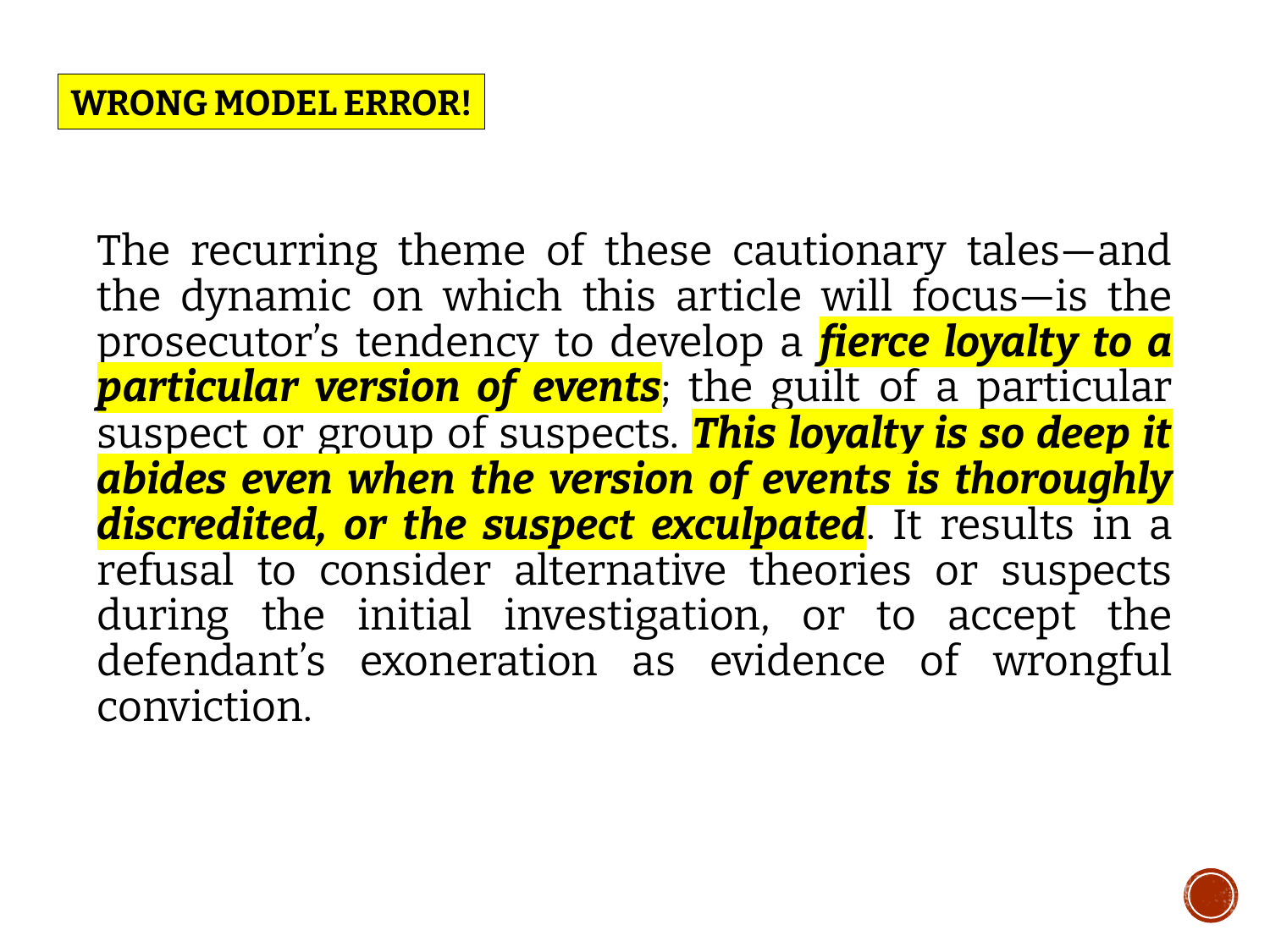

WRONG MODEL ERROR!
The recurring theme of these cautionary tales—and the dynamic on which this article will focus—is the prosecutor’s tendency to develop a fierce loyalty to a particular version of events; the guilt of a particular suspect or group of suspects. This loyalty is so deep it abides even when the version of events is thoroughly discredited, or the suspect exculpated. It results in a refusal to consider alternative theories or suspects during the initial investigation, or to accept the defendant’s exoneration as evidence of wrongful conviction.